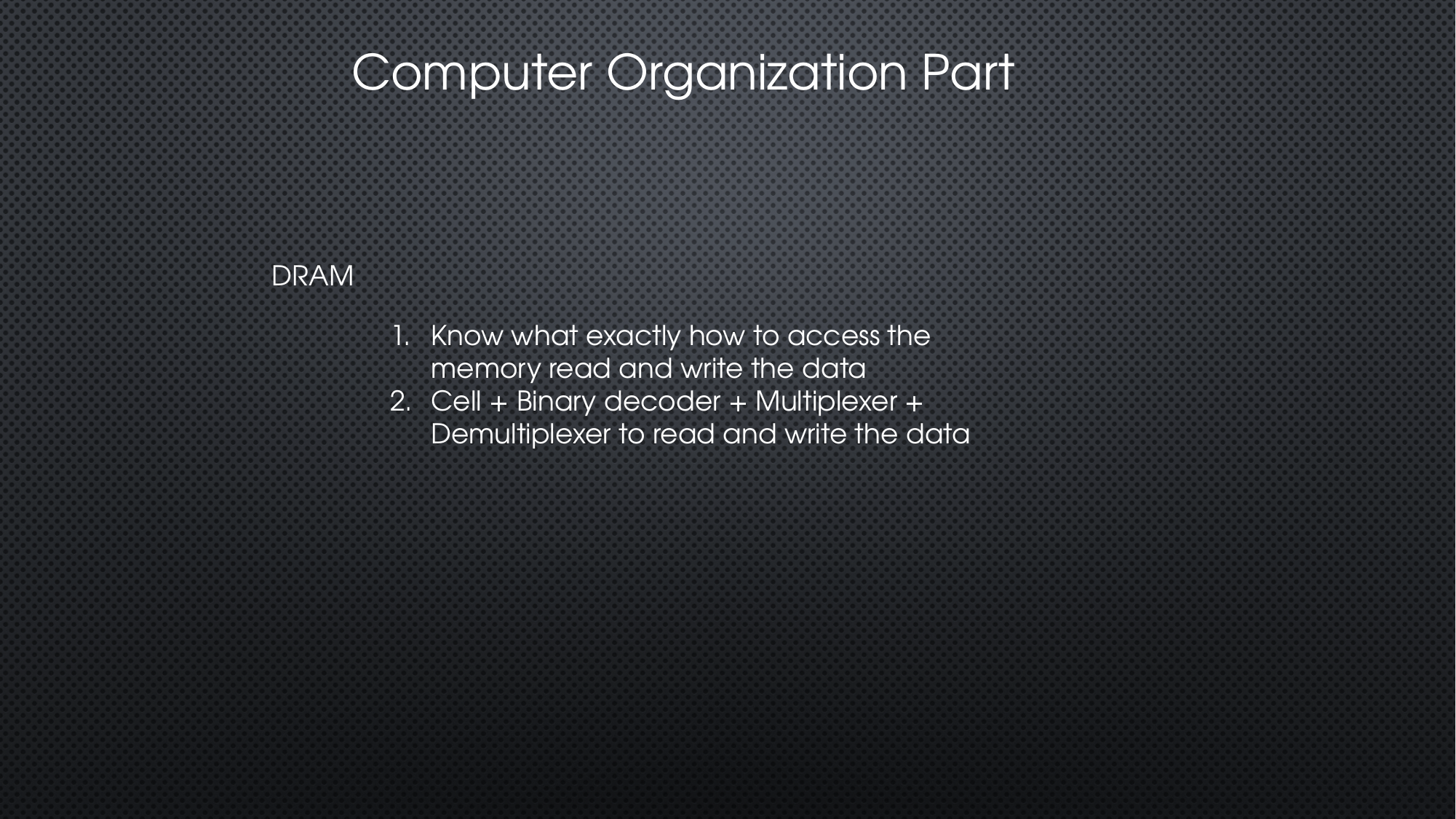

Computer Organization Part
DRAM
Know what exactly how to access the memory read and write the data
Cell + Binary decoder + Multiplexer + Demultiplexer to read and write the data